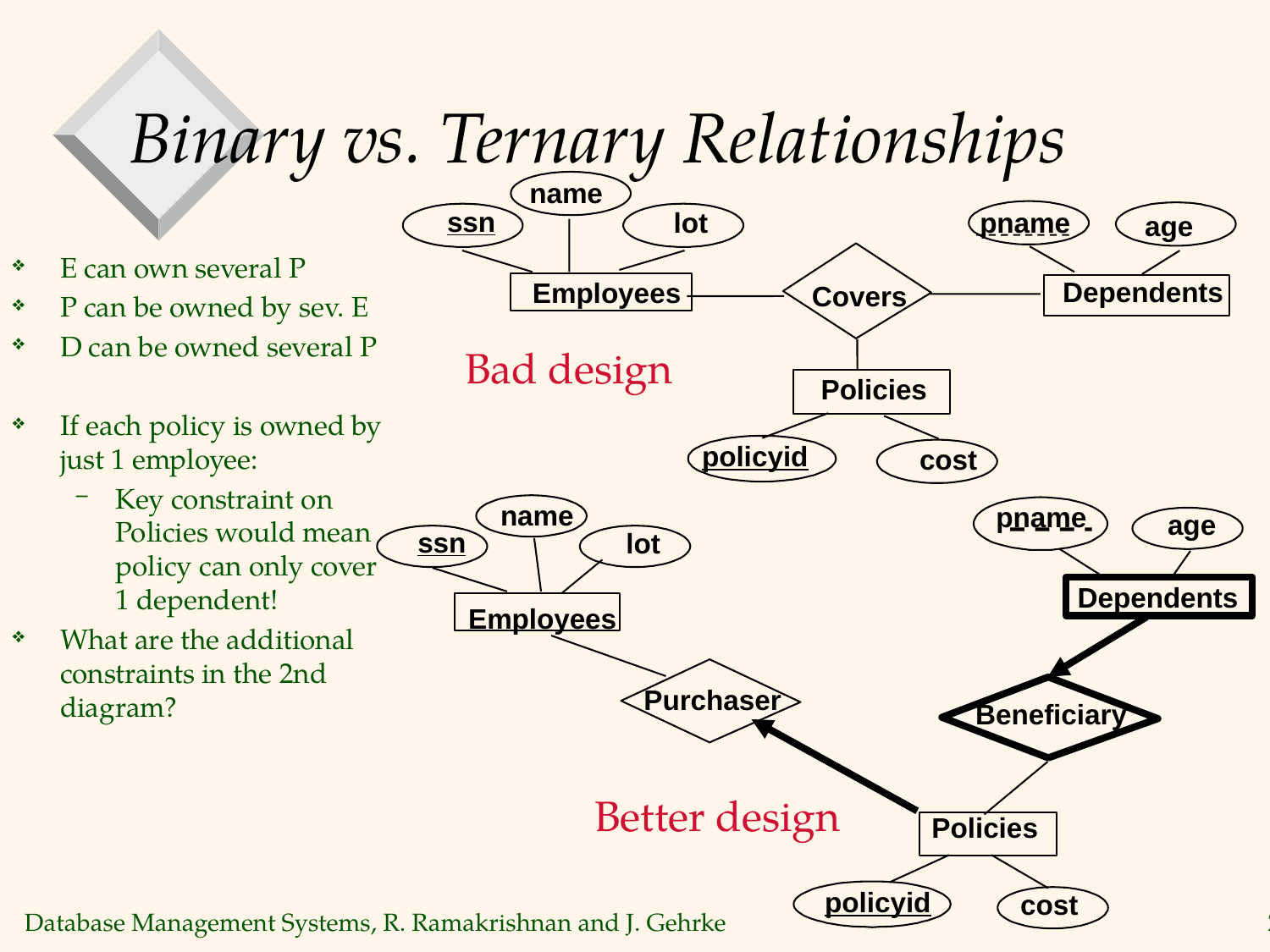

# Binary vs. Ternary Relationships
name

ssn
lot

Employees

pname

age

E can own several P
P can be owned by sev. E
D can be owned several P

If each policy is owned by just 1 employee:
Key constraint on Policies would mean policy can only cover 1 dependent!
What are the additional constraints in the 2nd diagram?

Dependents
Covers

Bad design

Policies

policyid
cost

name

ssn
lot

Employees
pname

age

Dependents

Purchaser

Beneficiary

Better design
Policies

policyid
cost